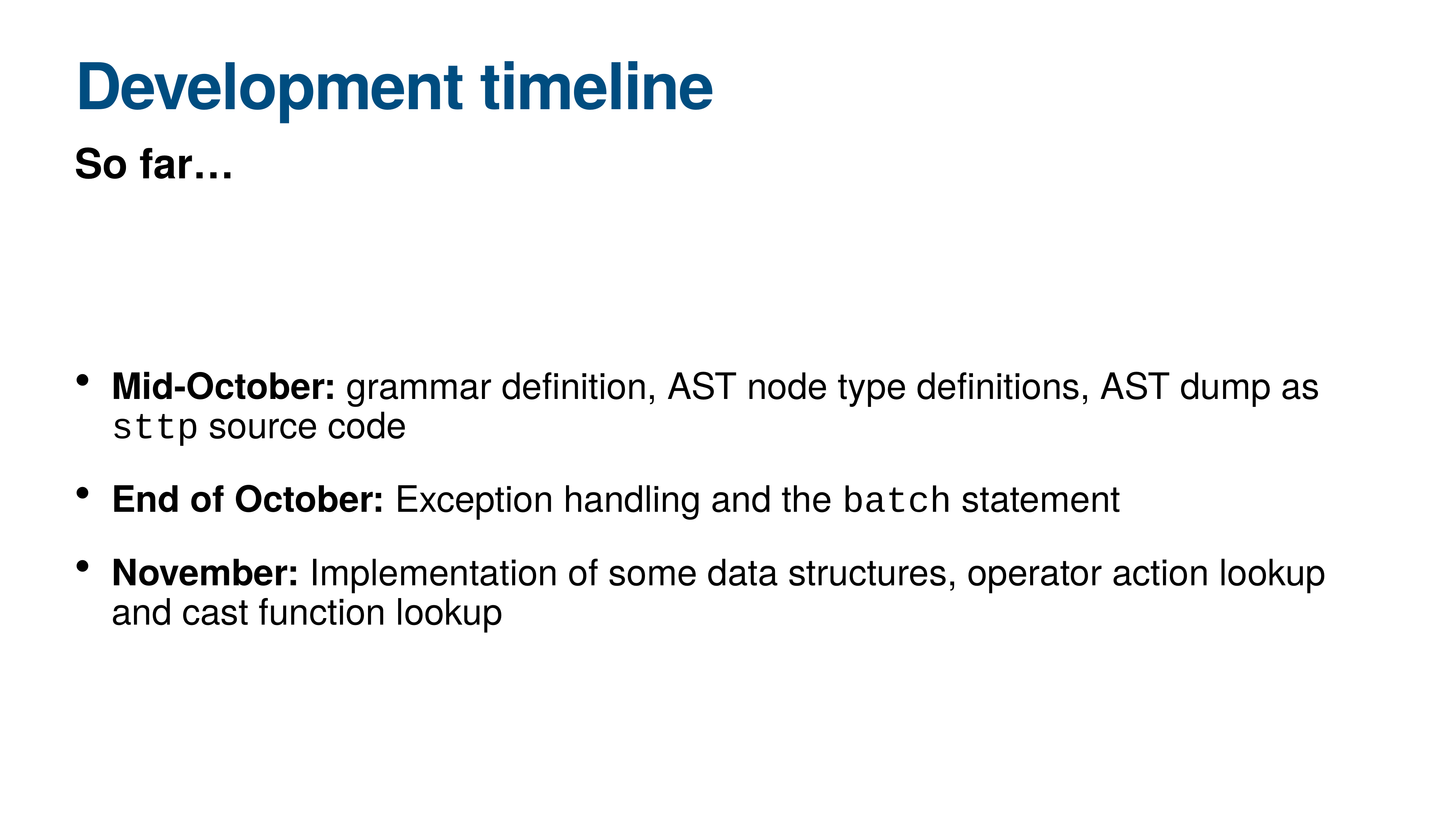

# Development timeline
So far…
Mid-October: grammar definition, AST node type definitions, AST dump as sttp source code
End of October: Exception handling and the batch statement
November: Implementation of some data structures, operator action lookup and cast function lookup